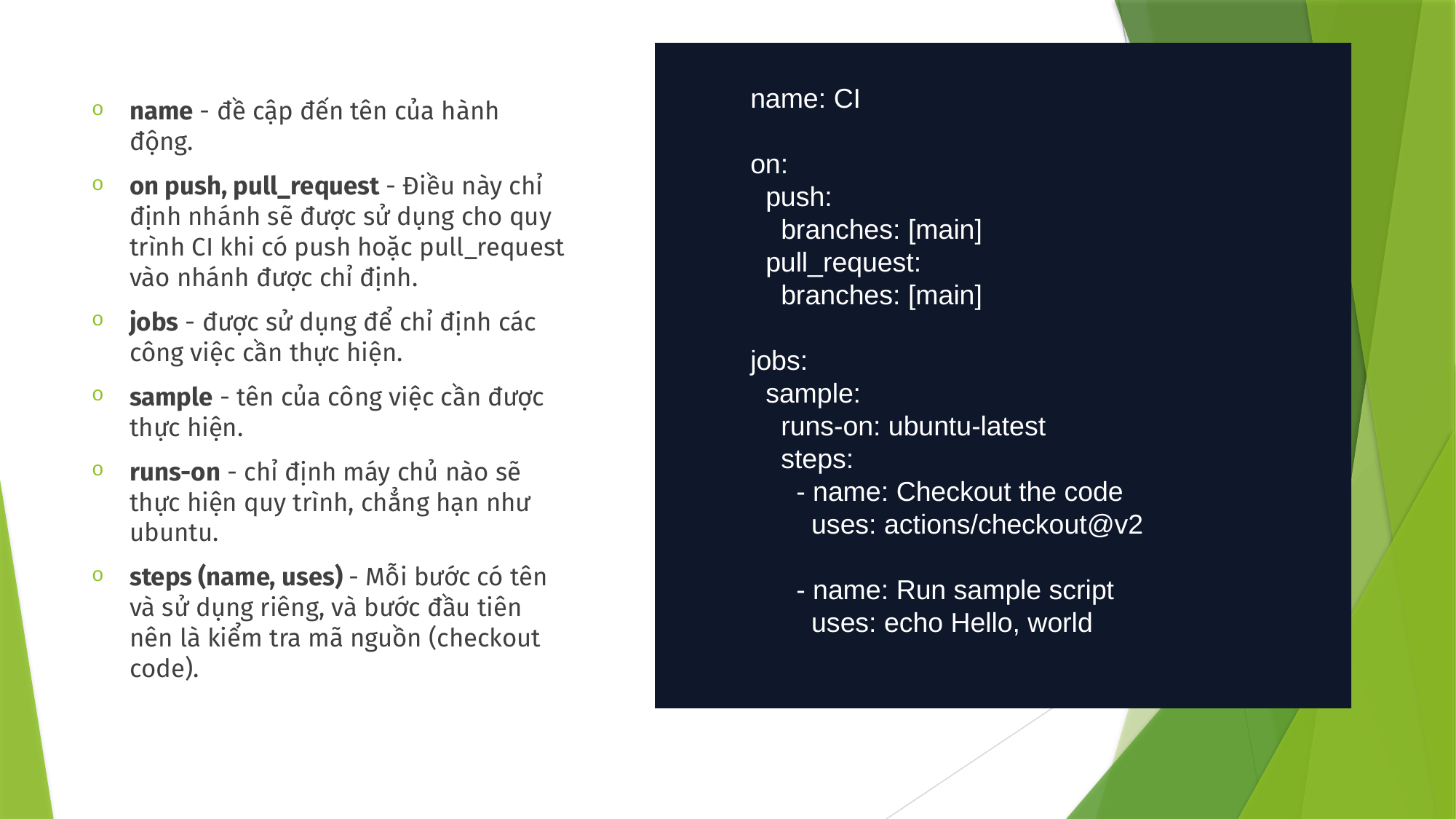

name: CI

on:
  push:
    branches: [main]
  pull_request:
    branches: [main]

jobs:
  sample:
    runs-on: ubuntu-latest
    steps:
      - name: Checkout the code
        uses: actions/checkout@v2

      - name: Run sample script
        uses: echo Hello, world

name - đề cập đến tên của hành động.
on push, pull_request - Điều này chỉ định nhánh sẽ được sử dụng cho quy trình CI khi có push hoặc pull_request vào nhánh được chỉ định.
jobs - được sử dụng để chỉ định các công việc cần thực hiện.
sample - tên của công việc cần được thực hiện.
runs-on - chỉ định máy chủ nào sẽ thực hiện quy trình, chẳng hạn như ubuntu.
steps (name, uses) - Mỗi bước có tên và sử dụng riêng, và bước đầu tiên nên là kiểm tra mã nguồn (checkout code).